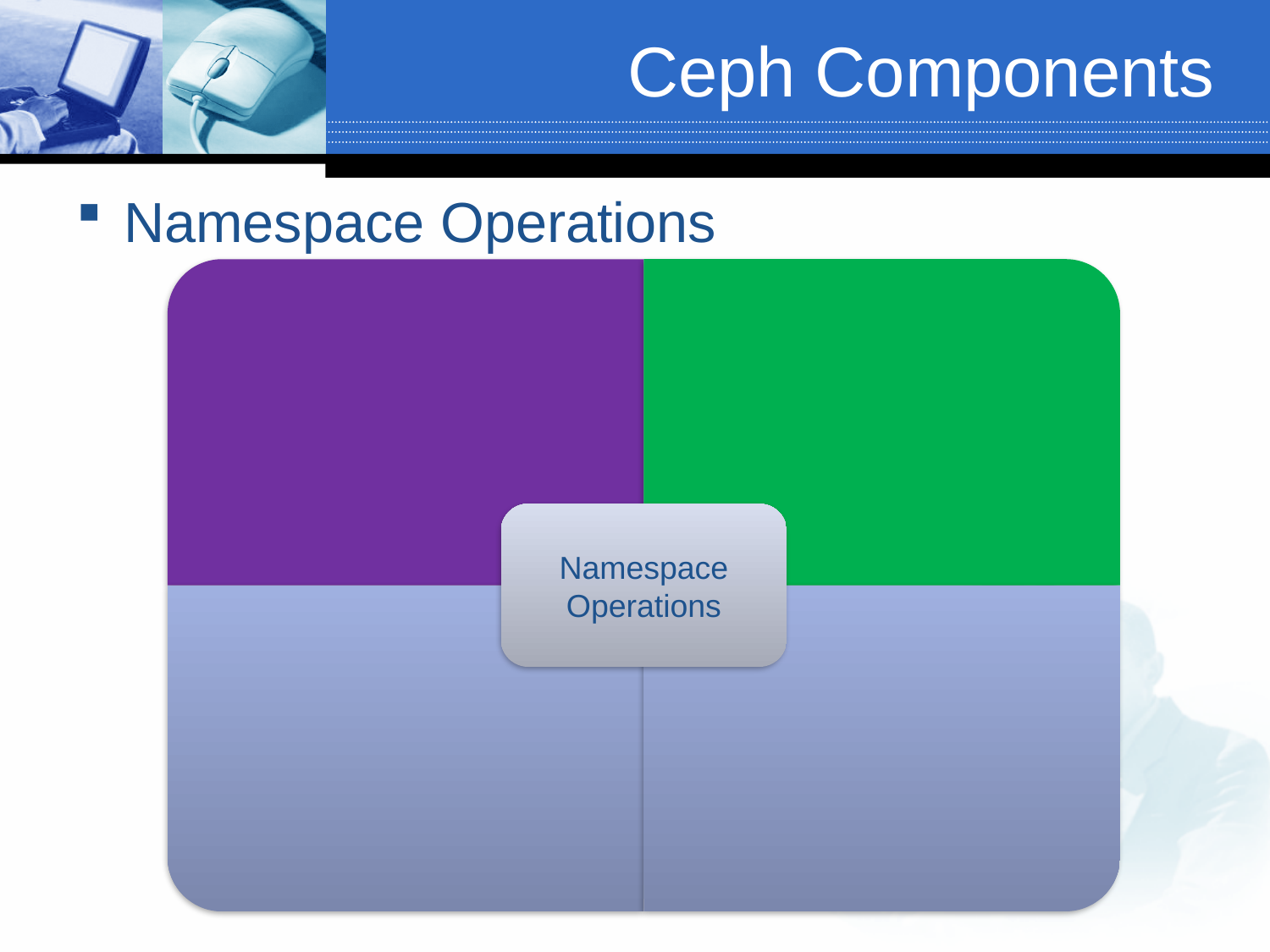

# Ceph Components
Namespace Operations
Namespace Operations